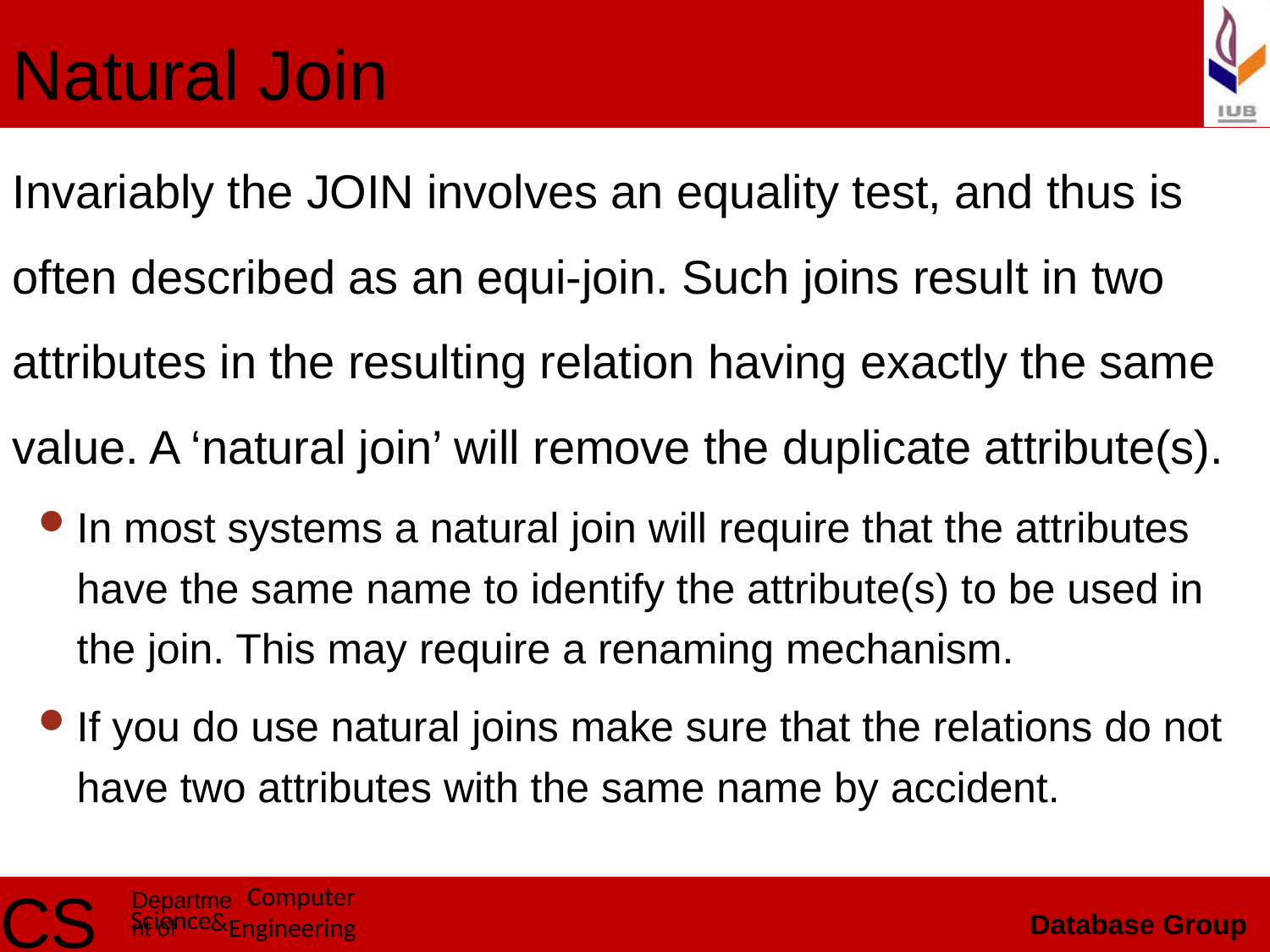

# Natural Join
Invariably the JOIN involves an equality test, and thus is often described as an equi-join. Such joins result in two attributes in the resulting relation having exactly the same value. A ‘natural join’ will remove the duplicate attribute(s).
In most systems a natural join will require that the attributes have the same name to identify the attribute(s) to be used in the join. This may require a renaming mechanism.
If you do use natural joins make sure that the relations do not have two attributes with the same name by accident.